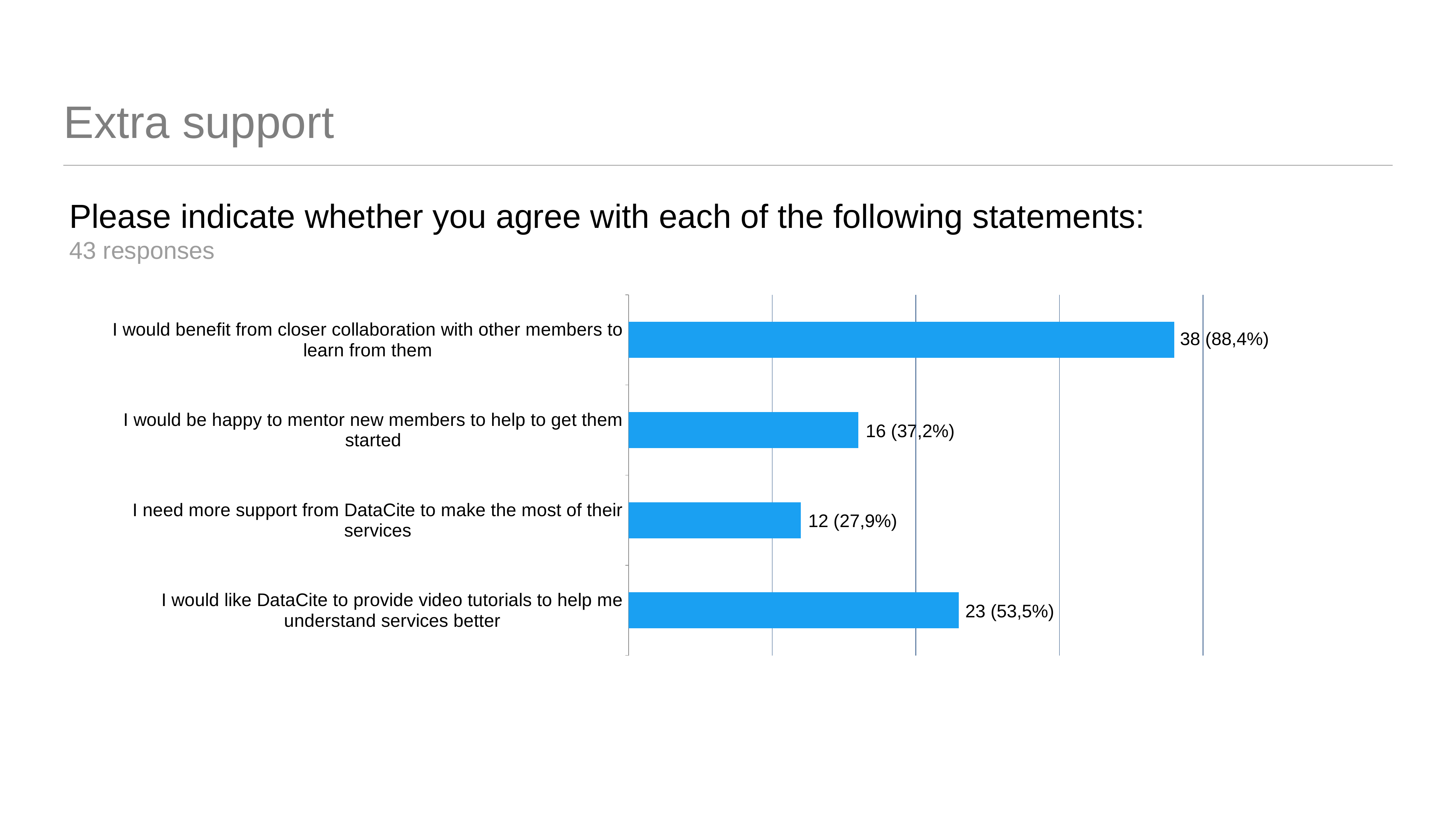

Extra support
Please indicate whether you agree with each of the following statements:
43 responses

### Chart

| Category |  |
|---|---|
| I would benefit from closer collaboration with other members to learn from them | 38.0 |
| I would be happy to mentor new members to help to get them started | 16.0 |
| I need more support from DataCite to make the most of their services | 12.0 |
| I would like DataCite to provide video tutorials to help me understand services better | 23.0 |
38 (88,4%)
16 (37,2%)
12 (27,9%)
23 (53,5%)